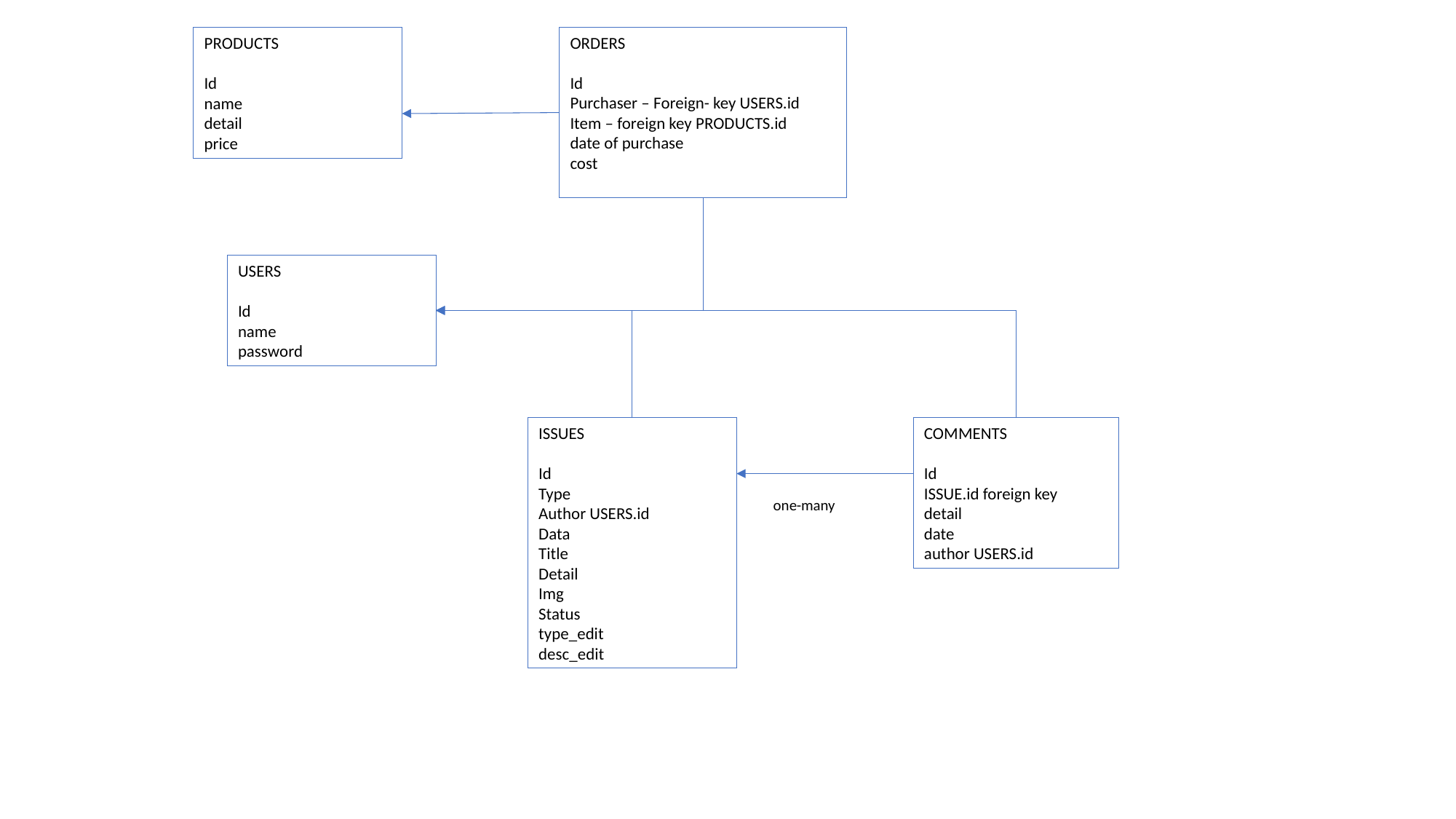

ORDERS

Id
Purchaser – Foreign- key USERS.id
Item – foreign key PRODUCTS.id
date of purchase
cost

PRODUCTS

Id
name
detail
price
USERS

Id
name
password
ISSUES

Id
Type
Author USERS.id
Data
Title
Detail
Img
Status
type_edit
desc_edit
COMMENTS

Id
ISSUE.id foreign key
detail
date
author USERS.id
one-many